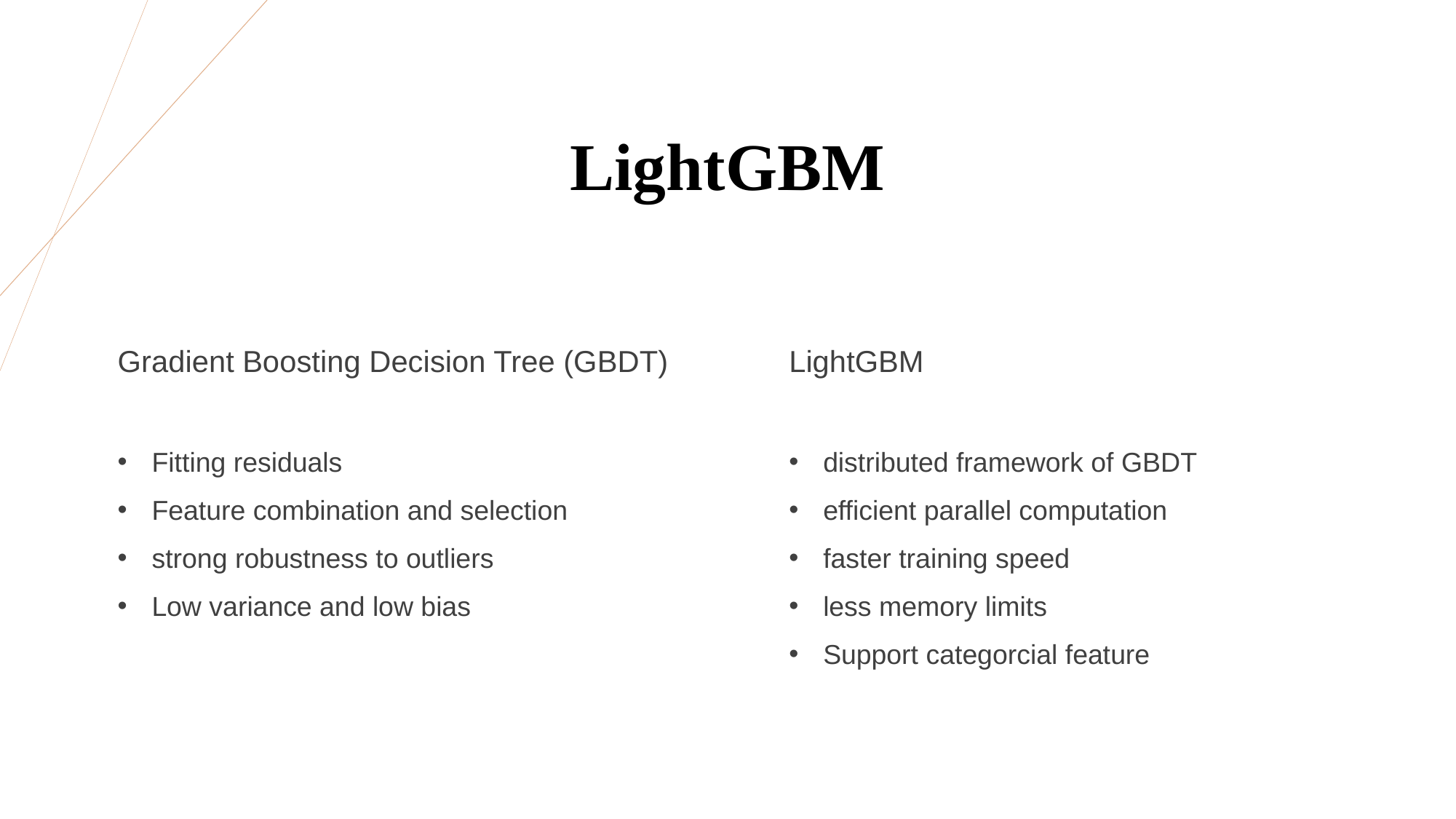

LightGBM
Gradient Boosting Decision Tree (GBDT)

Fitting residuals
Feature combination and selection
strong robustness to outliers
Low variance and low bias
LightGBM

distributed framework of GBDT
efficient parallel computation
faster training speed
less memory limits
Support categorcial feature
13